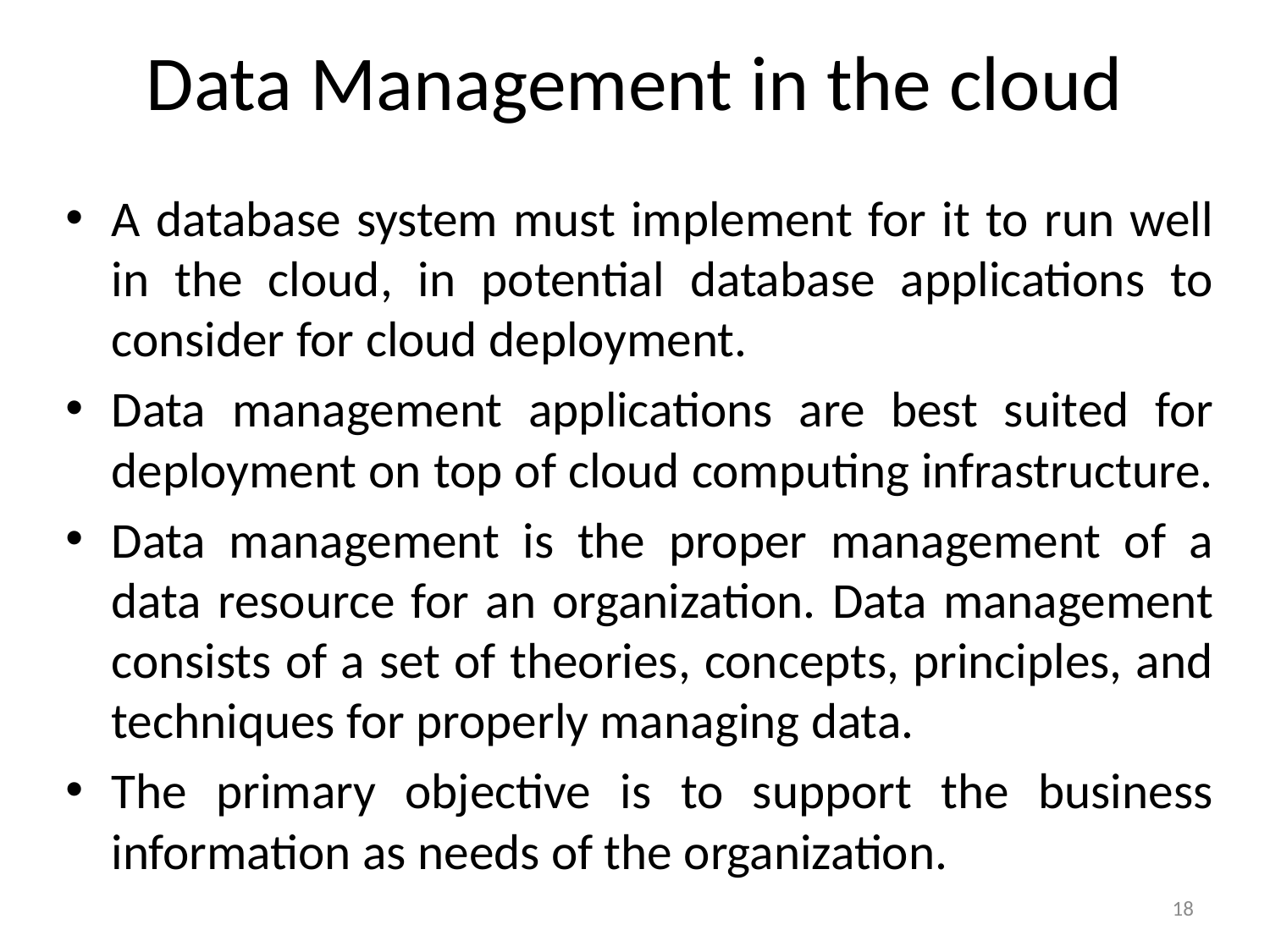

# Data Management in the cloud
A database system must implement for it to run well in the cloud, in potential database applications to consider for cloud deployment.
Data management applications are best suited for deployment on top of cloud computing infrastructure.
Data management is the proper management of a data resource for an organization. Data management consists of a set of theories, concepts, principles, and techniques for properly managing data.
The primary objective is to support the business information as needs of the organization.
18